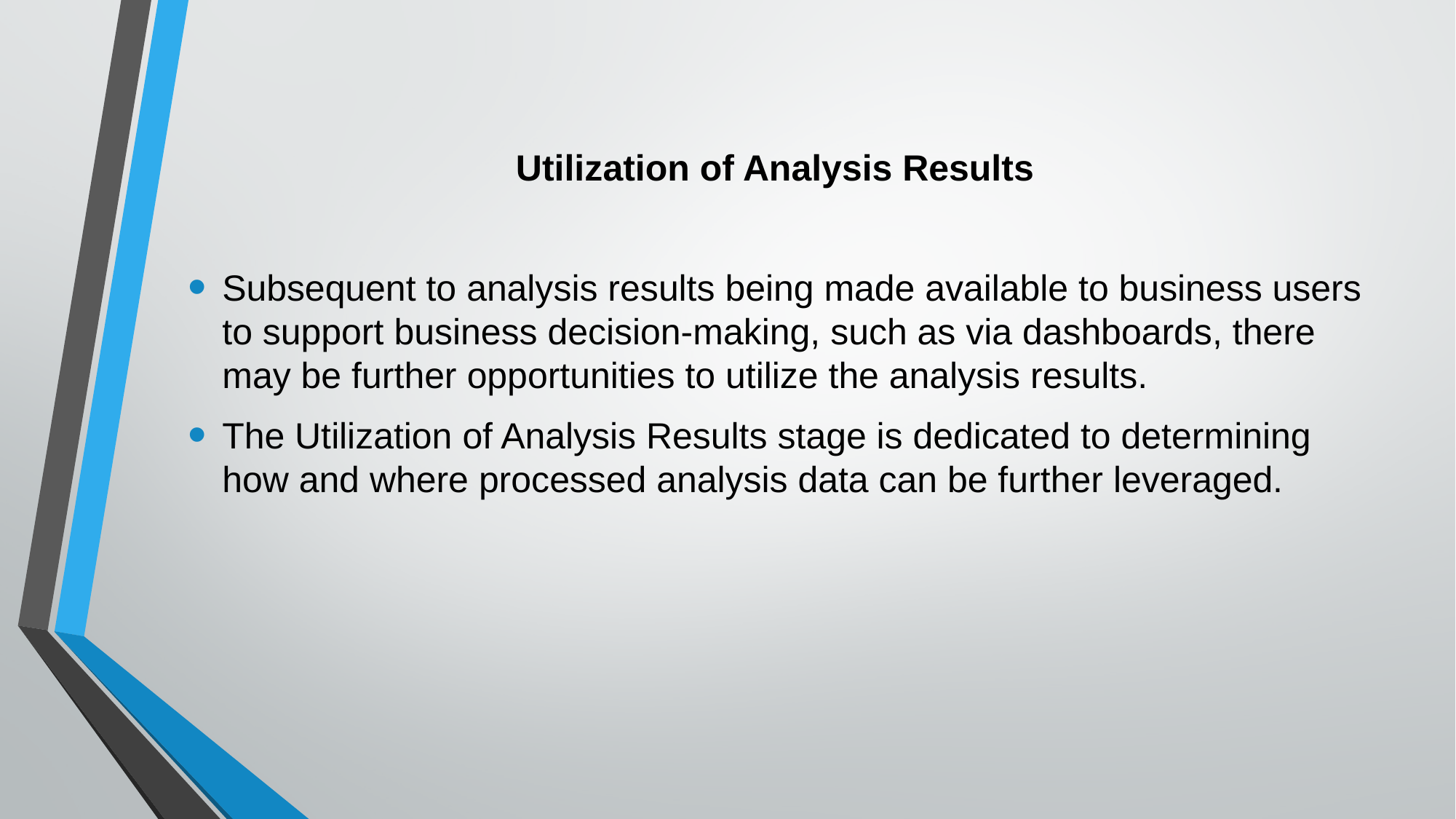

Utilization of Analysis Results

Subsequent to analysis results being made available to business users to support business decision-making, such as via dashboards, there may be further opportunities to utilize the analysis results.
The Utilization of Analysis Results stage is dedicated to determining how and where processed analysis data can be further leveraged.